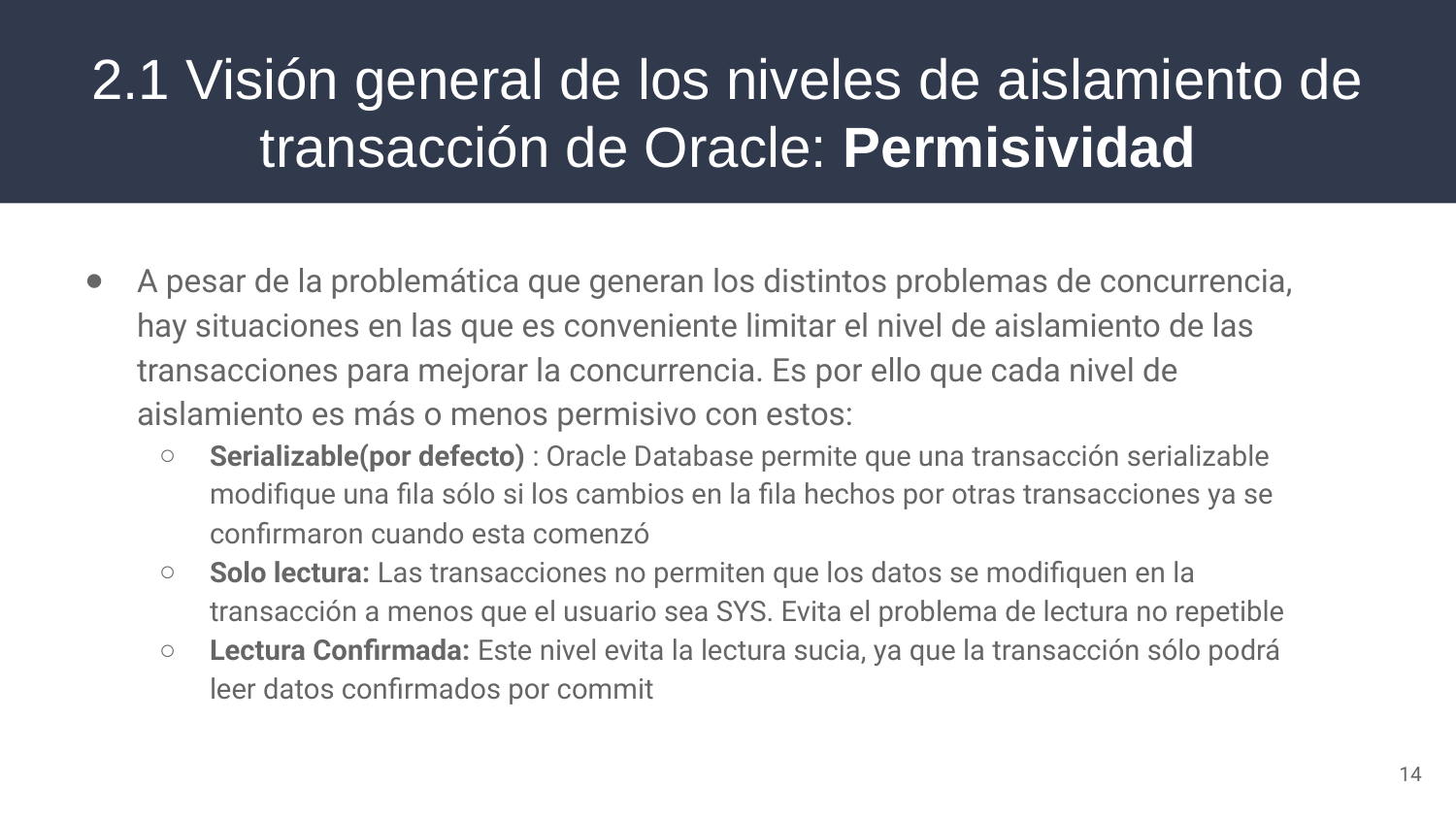

# 2.1 Visión general de los niveles de aislamiento de transacción de Oracle: Permisividad
A pesar de la problemática que generan los distintos problemas de concurrencia, hay situaciones en las que es conveniente limitar el nivel de aislamiento de las transacciones para mejorar la concurrencia. Es por ello que cada nivel de aislamiento es más o menos permisivo con estos:
Serializable(por defecto) : Oracle Database permite que una transacción serializable modifique una fila sólo si los cambios en la fila hechos por otras transacciones ya se confirmaron cuando esta comenzó
Solo lectura: Las transacciones no permiten que los datos se modifiquen en la transacción a menos que el usuario sea SYS. Evita el problema de lectura no repetible
Lectura Confirmada: Este nivel evita la lectura sucia, ya que la transacción sólo podrá leer datos confirmados por commit

14